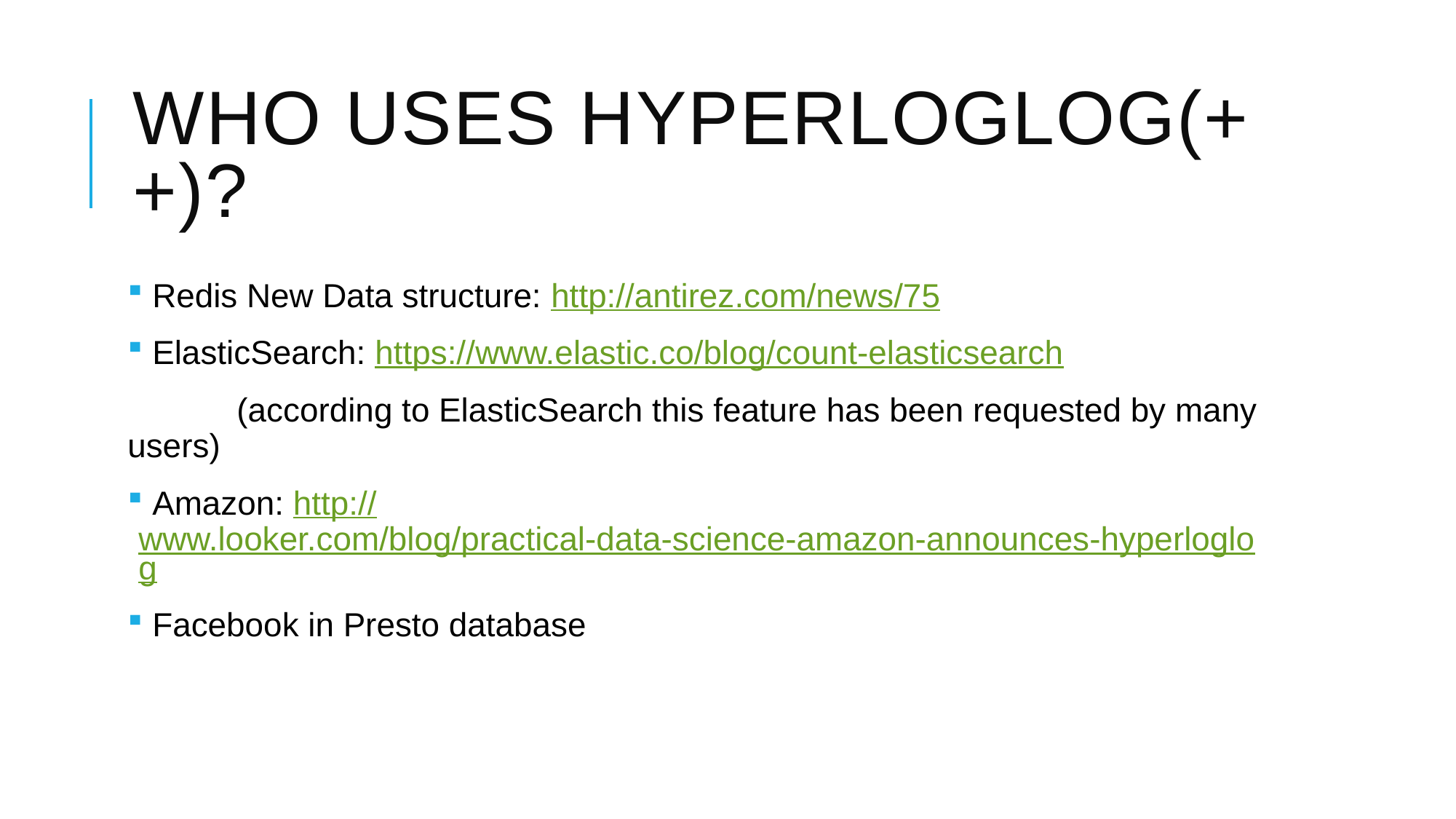

# Who uses hyperloglog(++)?
 Redis New Data structure: http://antirez.com/news/75
 ElasticSearch: https://www.elastic.co/blog/count-elasticsearch
	(according to ElasticSearch this feature has been requested by many users)
 Amazon: http://www.looker.com/blog/practical-data-science-amazon-announces-hyperloglog
 Facebook in Presto database